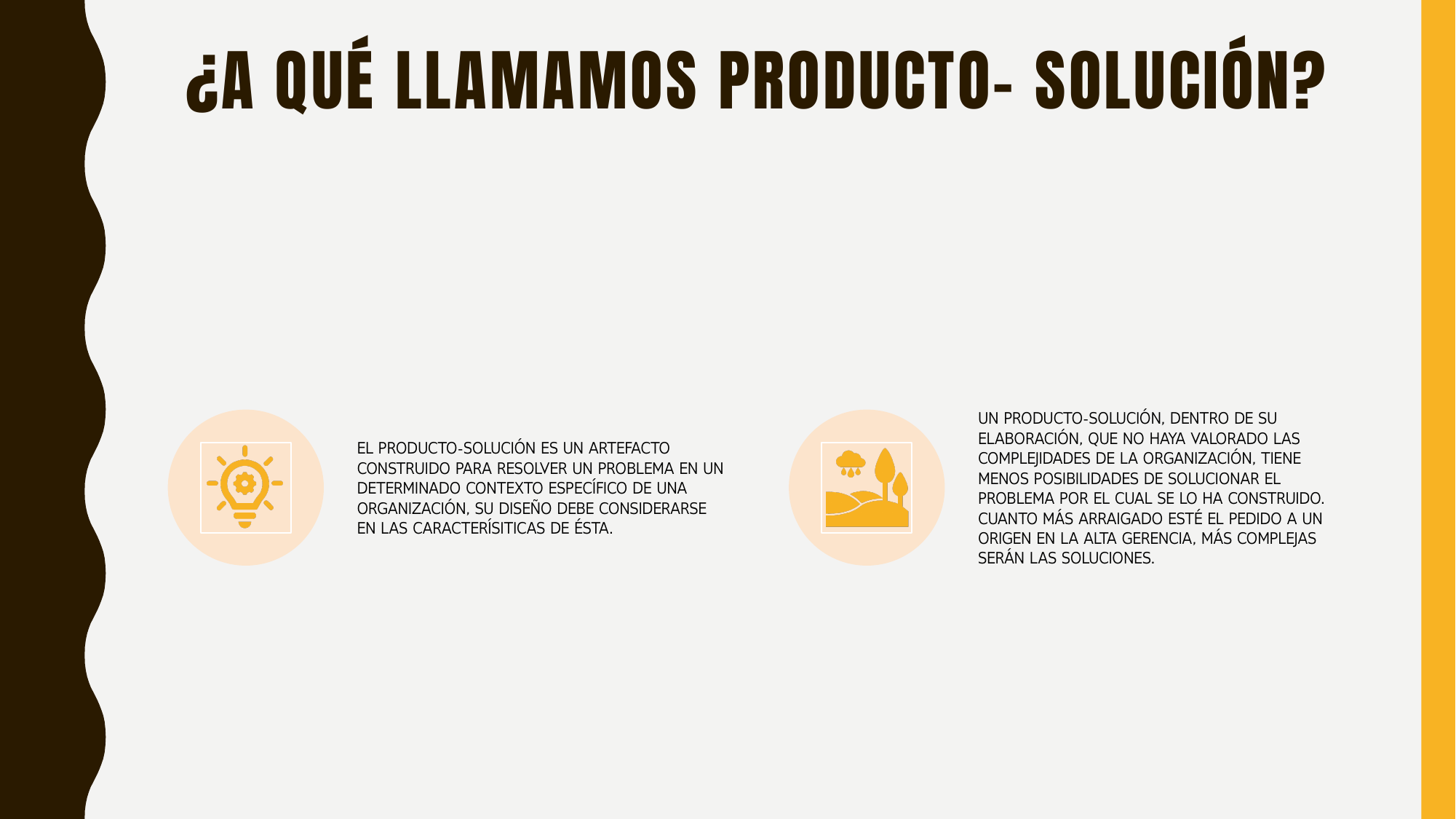

# ¿A QUÉ LLAMAMOS PRODUCTO- SOLUCIÓN?
EL PRODUCTO-SOLUCIÓN ES UN ARTEFACTO CONSTRUIDO PARA RESOLVER UN PROBLEMA EN UN DETERMINADO CONTEXTO ESPECÍFICO DE UNA ORGANIZACIÓN, SU DISEÑO DEBE CONSIDERARSE EN LAS CARACTERÍSITICAS DE ÉSTA.
UN PRODUCTO-SOLUCIÓN, DENTRO DE SU ELABORACIÓN, QUE NO HAYA VALORADO LAS COMPLEJIDADES DE LA ORGANIZACIÓN, TIENE MENOS POSIBILIDADES DE SOLUCIONAR EL PROBLEMA POR EL CUAL SE LO HA CONSTRUIDO. CUANTO MÁS ARRAIGADO ESTÉ EL PEDIDO A UN ORIGEN EN LA ALTA GERENCIA, MÁS COMPLEJAS SERÁN LAS SOLUCIONES.